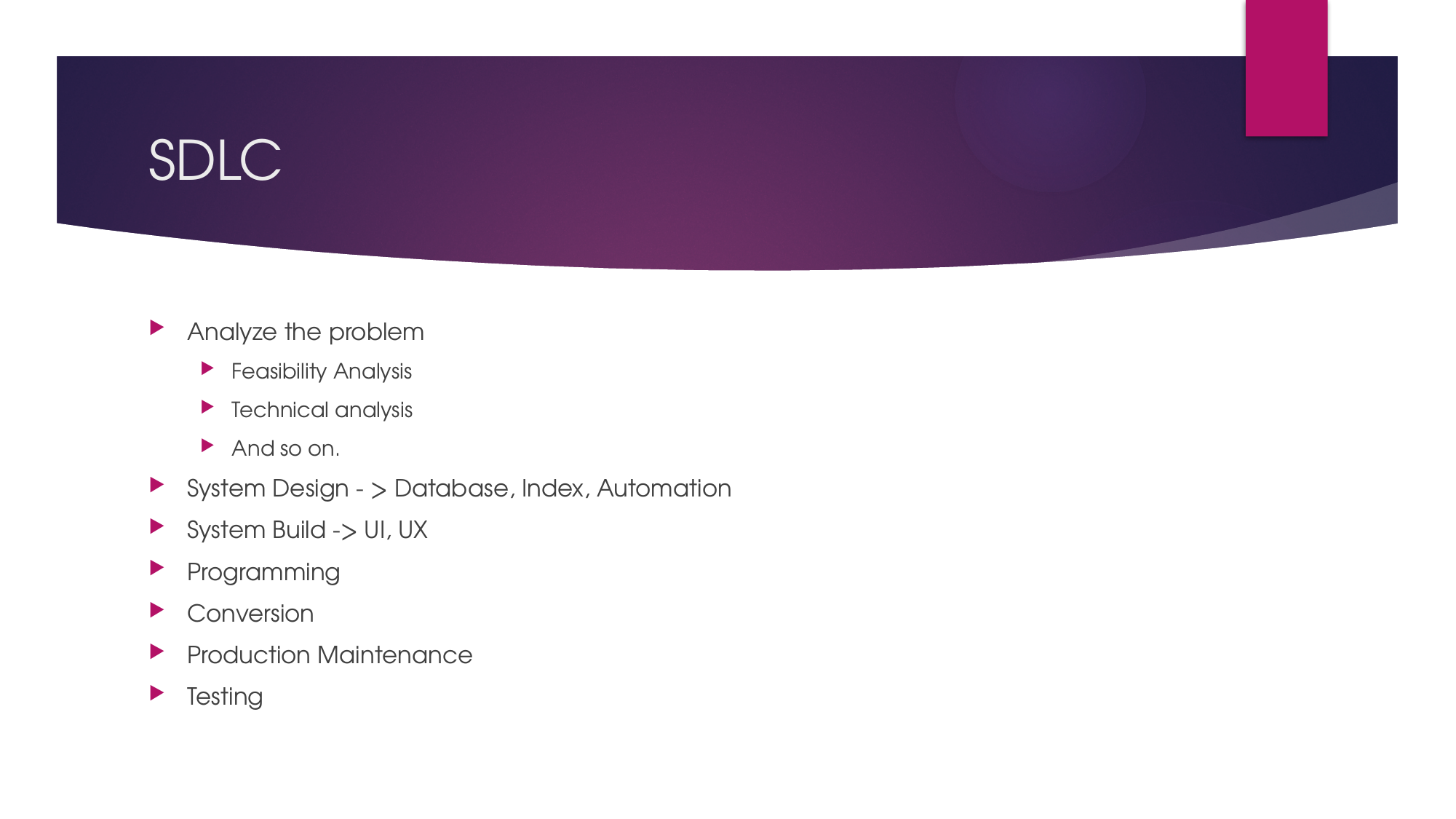

# SDLC
Analyze the problem
Feasibility Analysis
Technical analysis
And so on.
System Design - > Database, Index, Automation
System Build -> UI, UX
Programming
Conversion
Production Maintenance
Testing